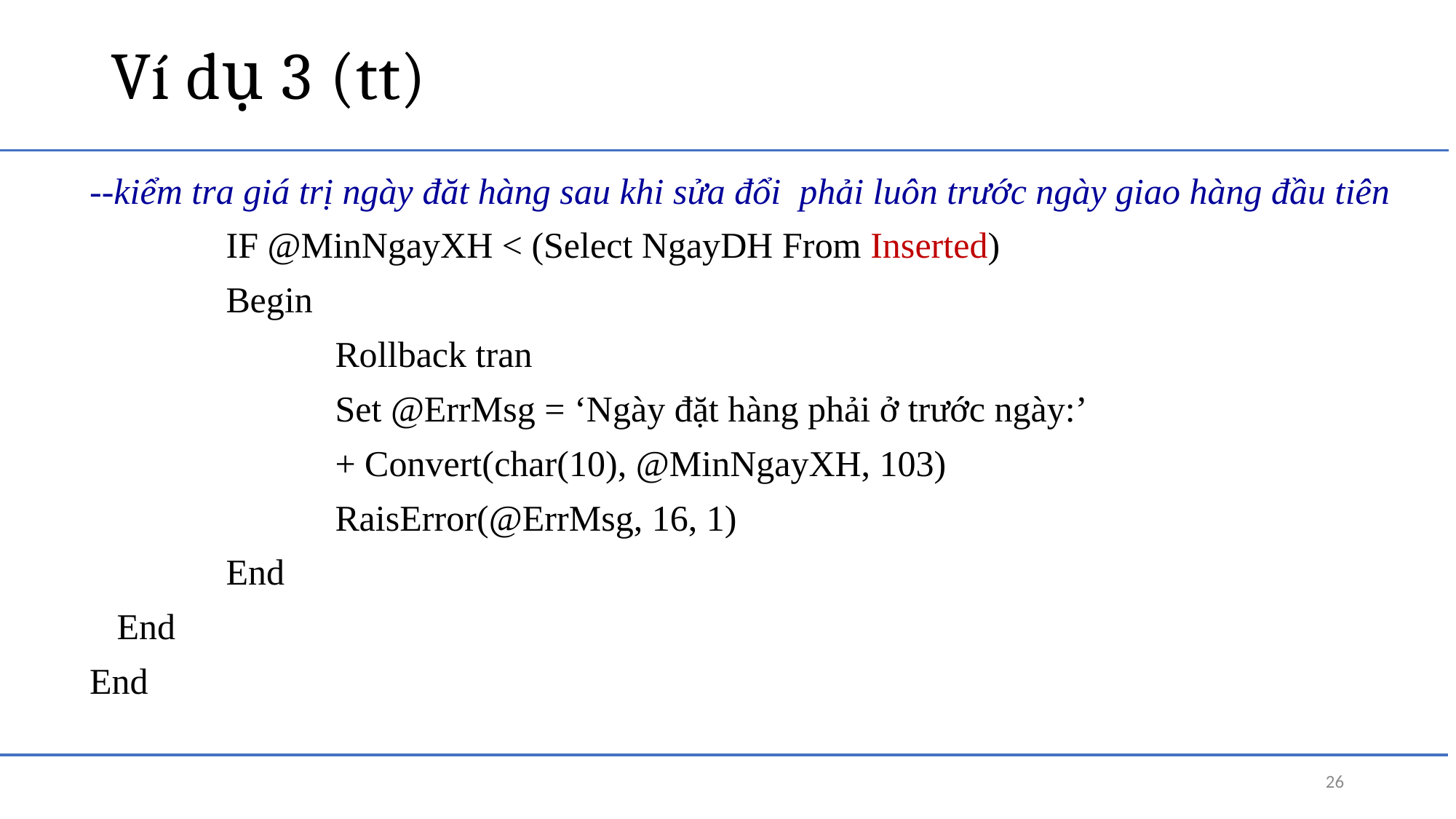

# Ví dụ 3 (tt)
--kiểm tra giá trị ngày đăt hàng sau khi sửa đổi  phải luôn trước ngày giao hàng đầu tiên
		IF @MinNgayXH < (Select NgayDH From Inserted)
		Begin
			Rollback tran
			Set @ErrMsg = ‘Ngày đặt hàng phải ở trước ngày:’
			+ Convert(char(10), @MinNgayXH, 103)
			RaisError(@ErrMsg, 16, 1)
		End
	End
End
26